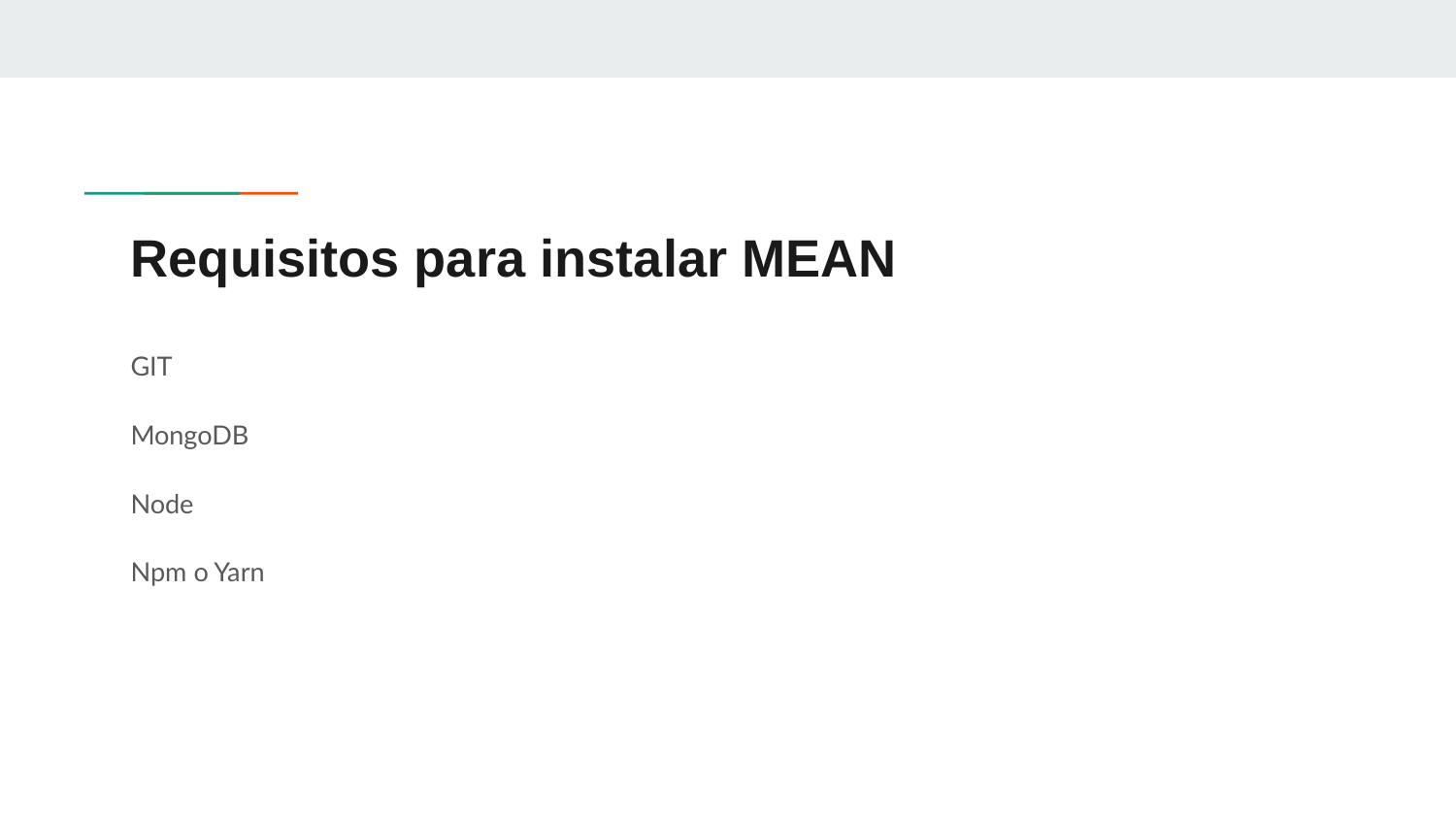

# Requisitos para instalar MEAN
GIT
MongoDB
Node
Npm o Yarn